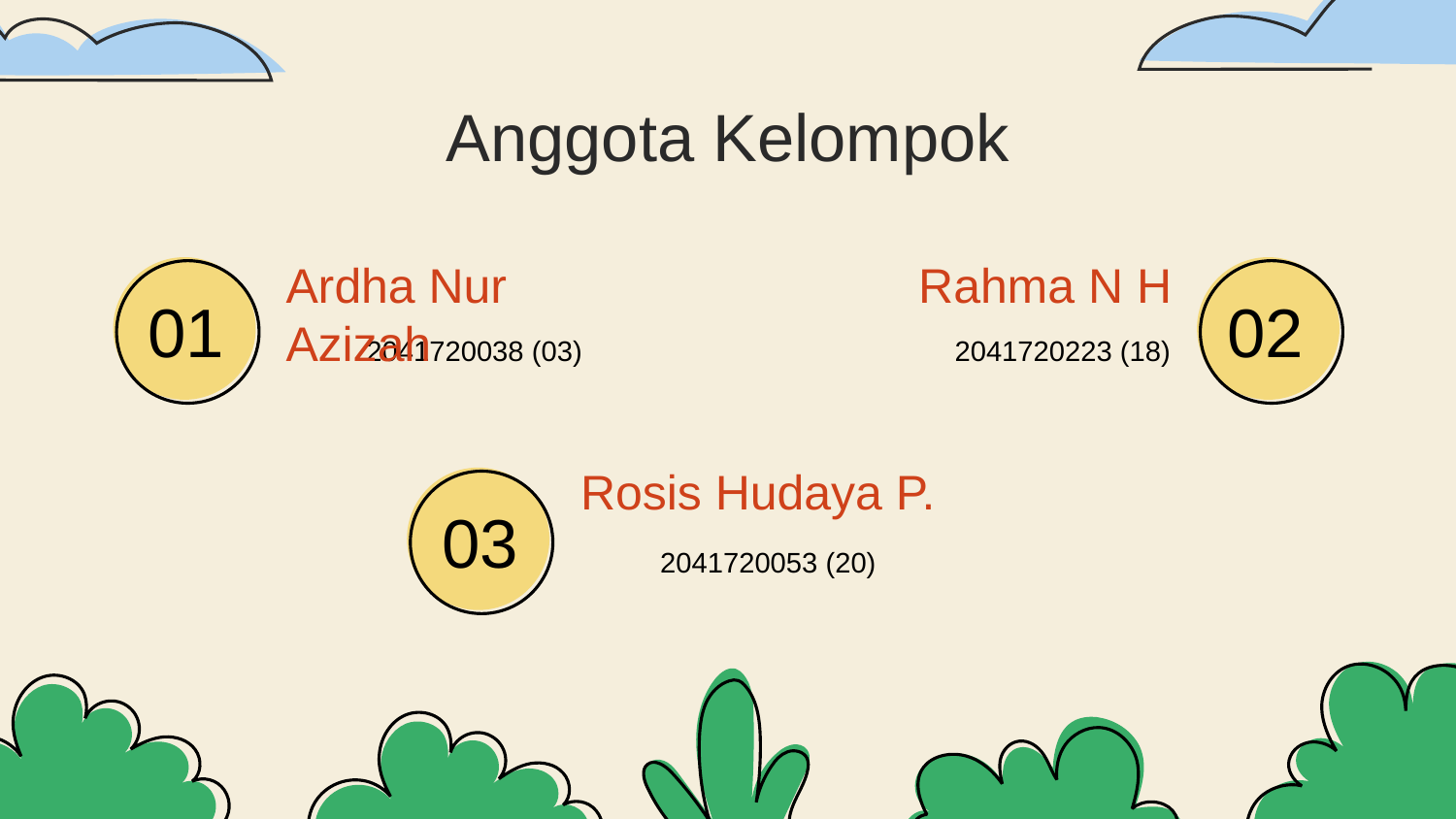

Anggota Kelompok
Ardha Nur Azizah
Rahma N H

# 01
02
2041720038 (03)

2041720223 (18)
Rosis Hudaya P.

03
2041720053 (20)